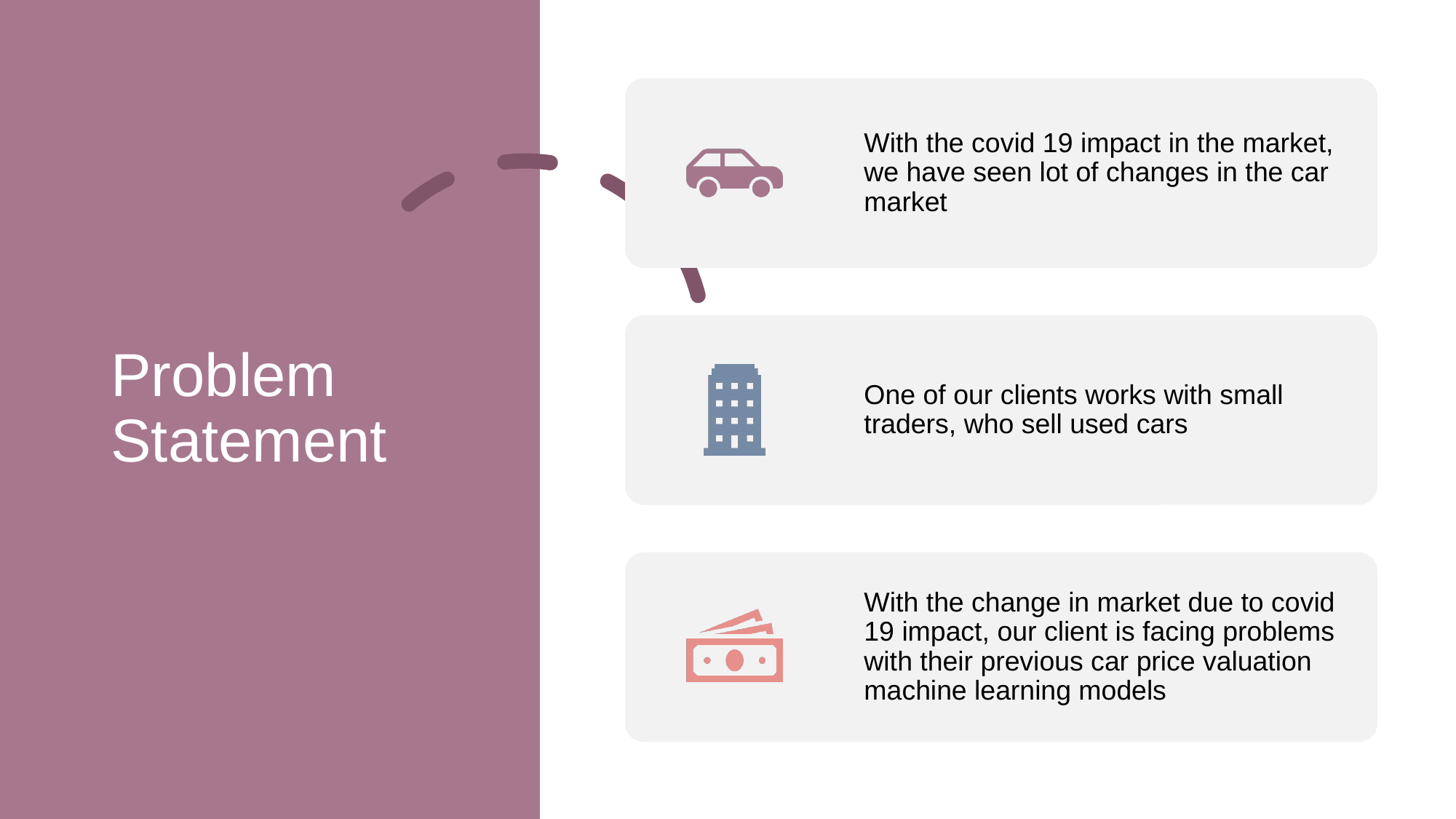

# Problem Statement
With the covid 19 impact in the market, we have seen lot of changes in the car market
One of our clients works with small traders, who sell used cars
With the change in market due to covid 19 impact, our client is facing problems with their previous car price valuation machine learning models